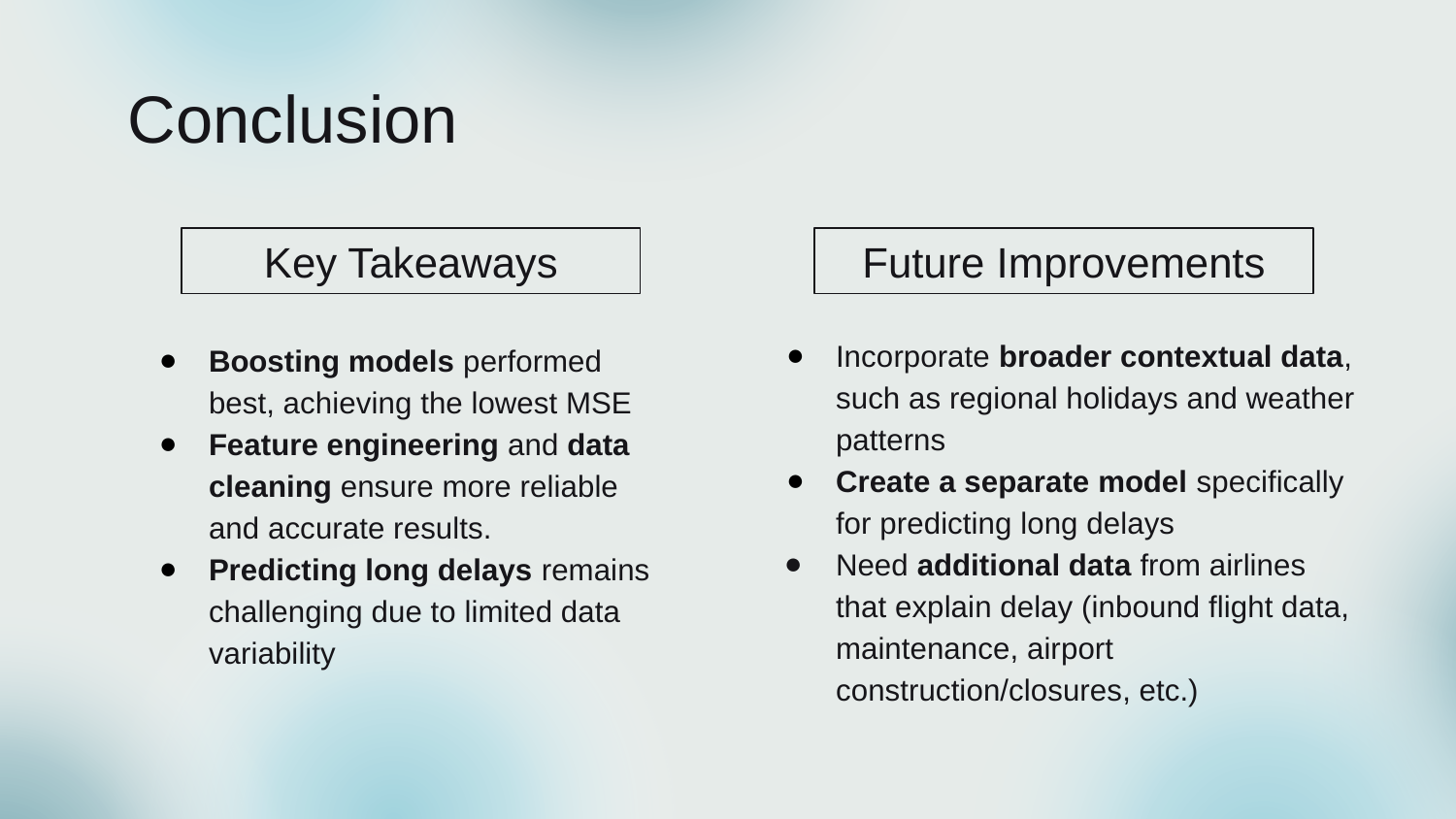

Conclusion
# Key Takeaways
Future Improvements
Boosting models performed best, achieving the lowest MSE
Feature engineering and data cleaning ensure more reliable and accurate results.
Predicting long delays remains challenging due to limited data variability
Incorporate broader contextual data, such as regional holidays and weather patterns
Create a separate model specifically for predicting long delays
Need additional data from airlines that explain delay (inbound flight data, maintenance, airport construction/closures, etc.)